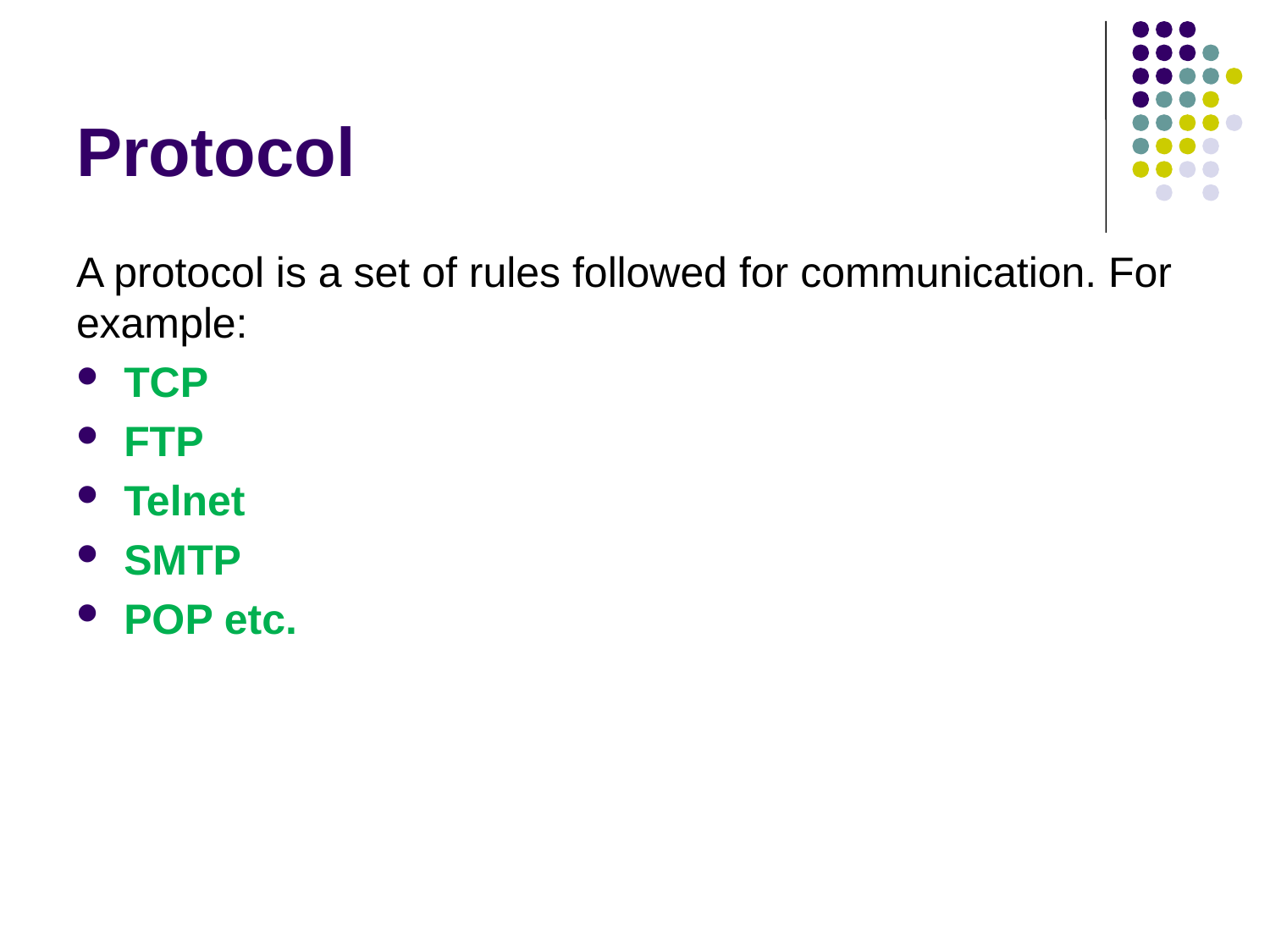

# Protocol
A protocol is a set of rules followed for communication. For example:
TCP
FTP
Telnet
SMTP
POP etc.